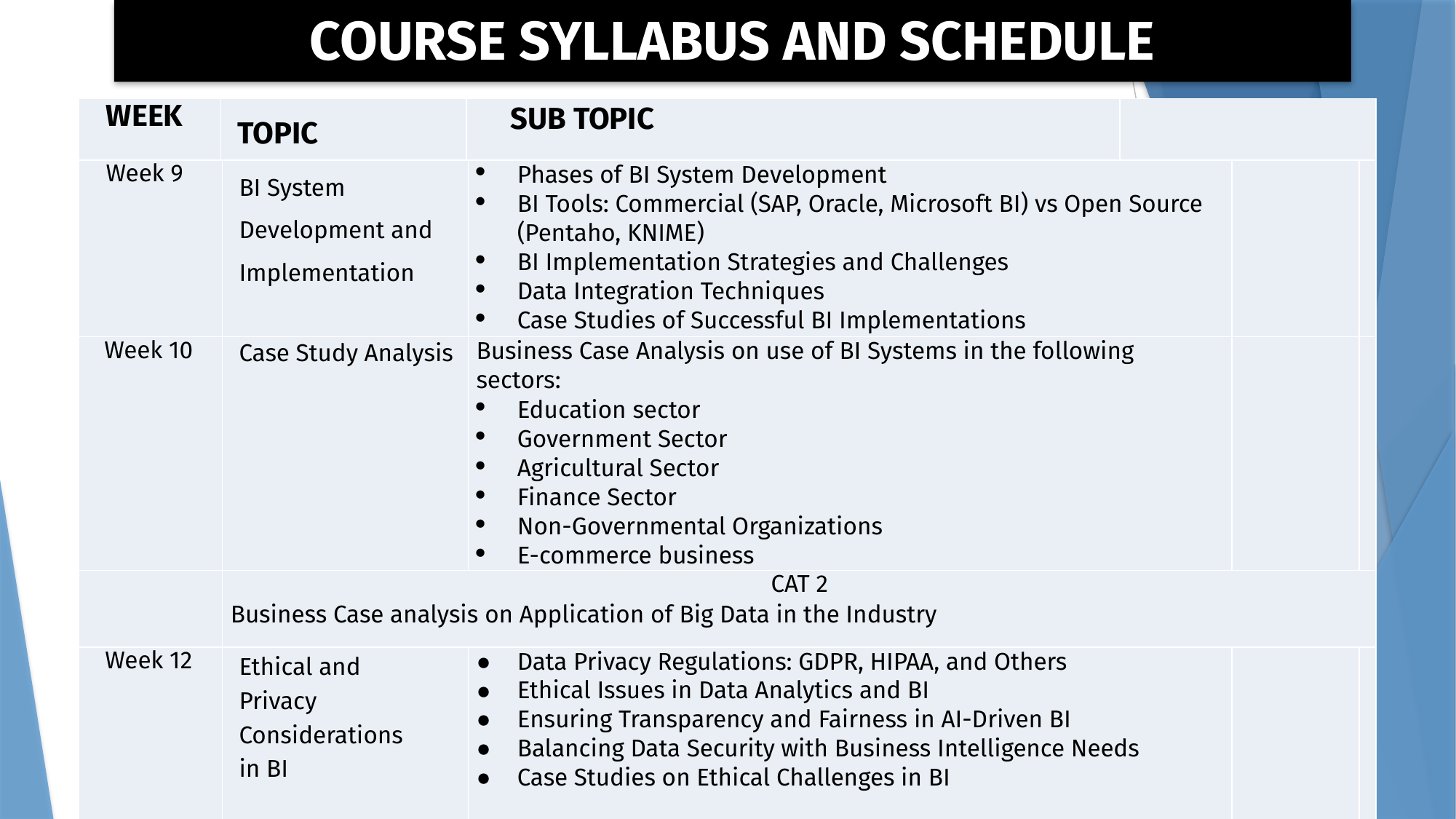

# COURSE SYLLABUS AND SCHEDULE
| WEEK | TOPIC | SUB TOPIC |  |
| --- | --- | --- | --- |
| Week 9 | BI System Development and Implementation | Phases of BI System Development BI Tools: Commercial (SAP, Oracle, Microsoft BI) vs Open Source (Pentaho, KNIME) BI Implementation Strategies and Challenges Data Integration Techniques Case Studies of Successful BI Implementations |  |  |
| --- | --- | --- | --- | --- |
| Week 10 | Case Study Analysis | Business Case Analysis on use of BI Systems in the following sectors: Education sector Government Sector Agricultural Sector Finance Sector Non-Governmental Organizations E-commerce business |  |  |
|  | CAT 2 Business Case analysis on Application of Big Data in the Industry |  |  |  |
| Week 12 | Ethical and Privacy Considerations in BI | Data Privacy Regulations: GDPR, HIPAA, and Others Ethical Issues in Data Analytics and BI Ensuring Transparency and Fairness in AI-Driven BI Balancing Data Security with Business Intelligence Needs Case Studies on Ethical Challenges in BI |  |  |